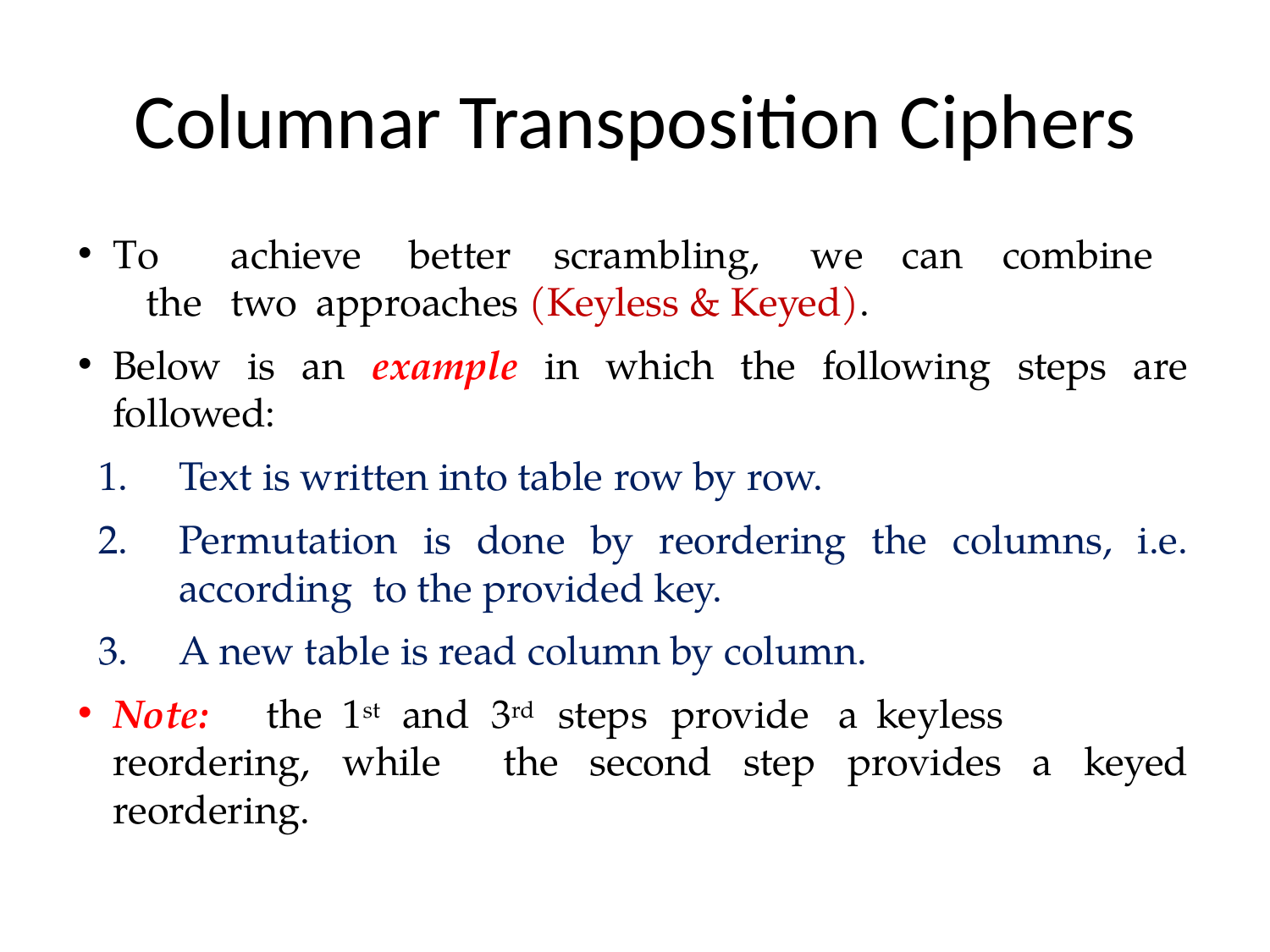

# Columnar Transposition Ciphers
To	achieve	better	scrambling,	we	can	combine	the	two  approaches (Keyless & Keyed).
Below is an example in which the following steps are followed:
Text is written into table row by row.
Permutation is done by reordering the columns, i.e. according  to the provided key.
A new table is read column by column.
Note:	the	1st	and	3rd	steps	provide	a	keyless reordering,	while  the second step provides a keyed reordering.